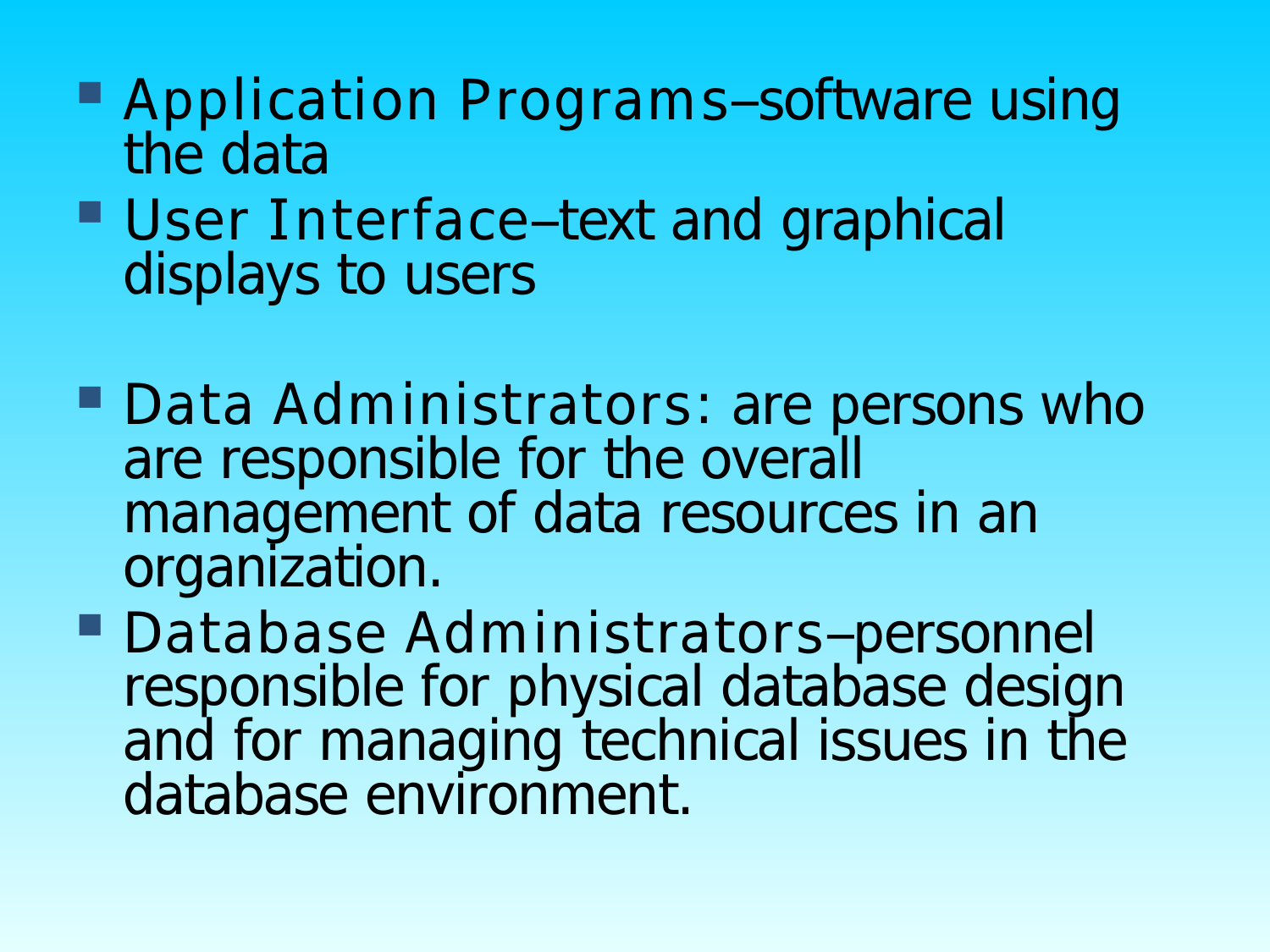

Application Programs–software using the data
User Interface–text and graphical displays to users

Data Administrators: are persons who  are responsible for the overall management of data resources in an organization.
Database Administrators–personnel responsible for physical database design and for managing technical issues in the database environment.

5